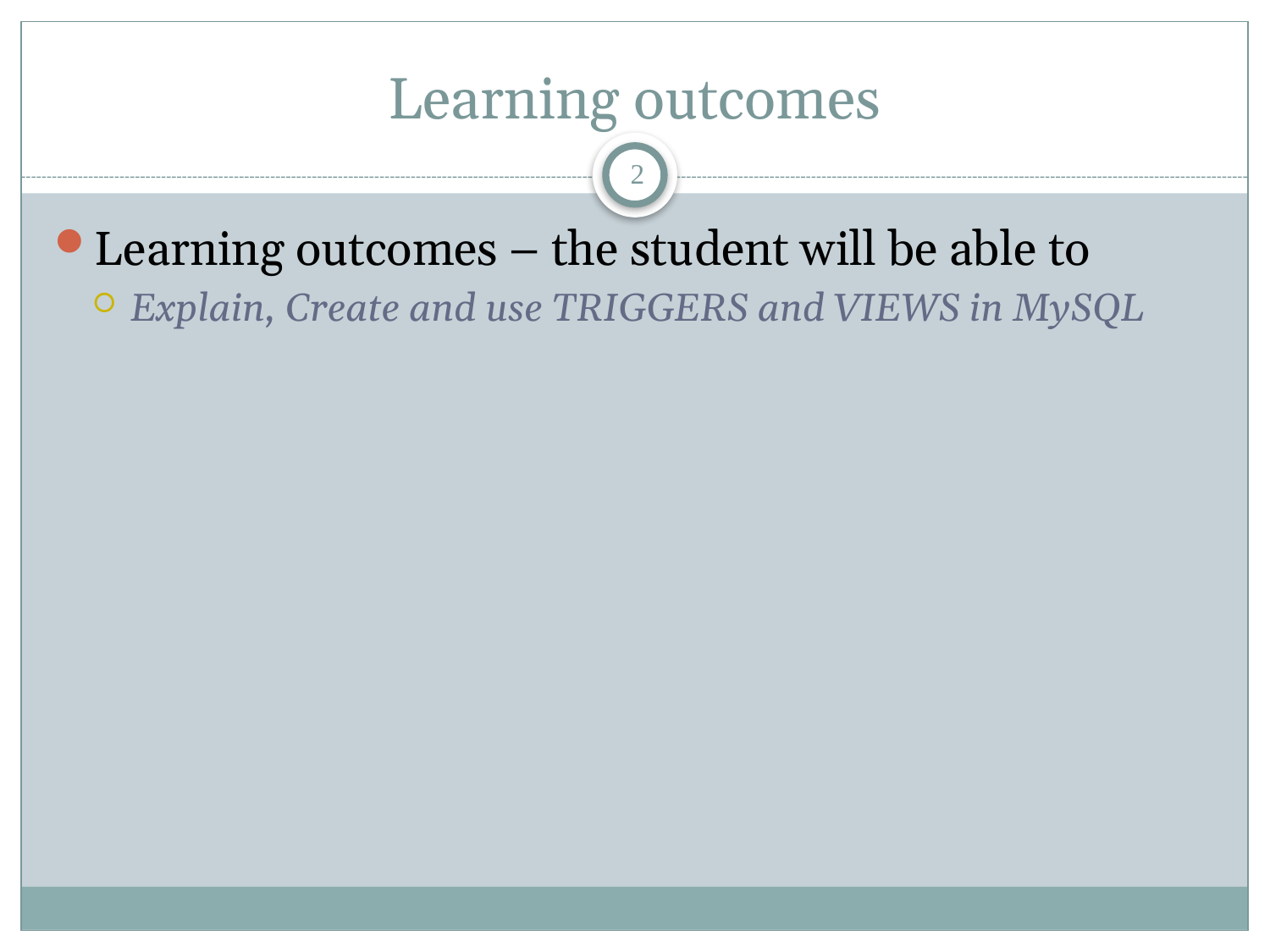

# Learning outcomes
2
Learning outcomes – the student will be able to
Explain, Create and use TRIGGERS and VIEWS in MySQL